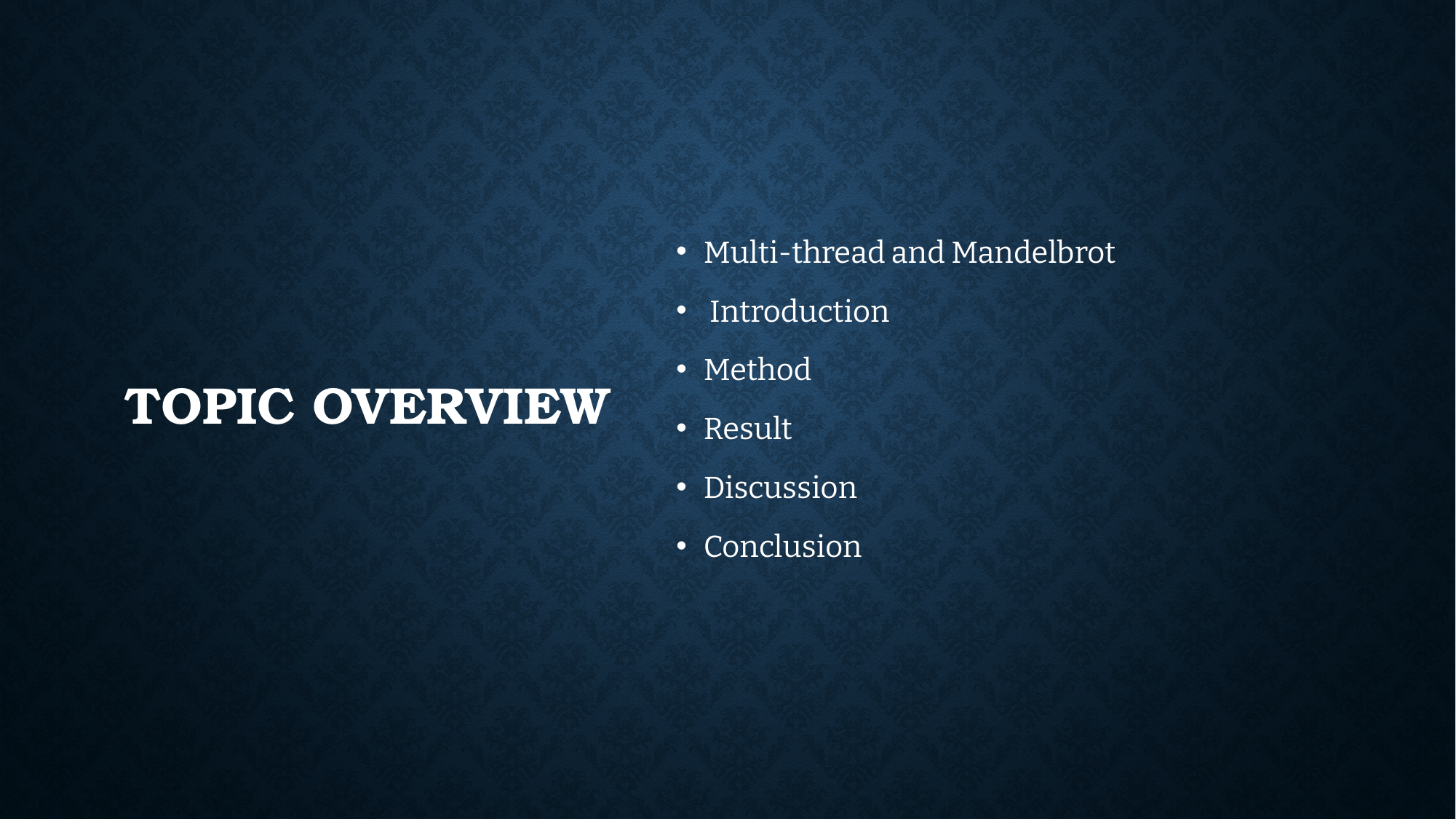

Multi-thread and Mandelbrot
 Introduction
Method
Result
Discussion
Conclusion

TOPIC overview